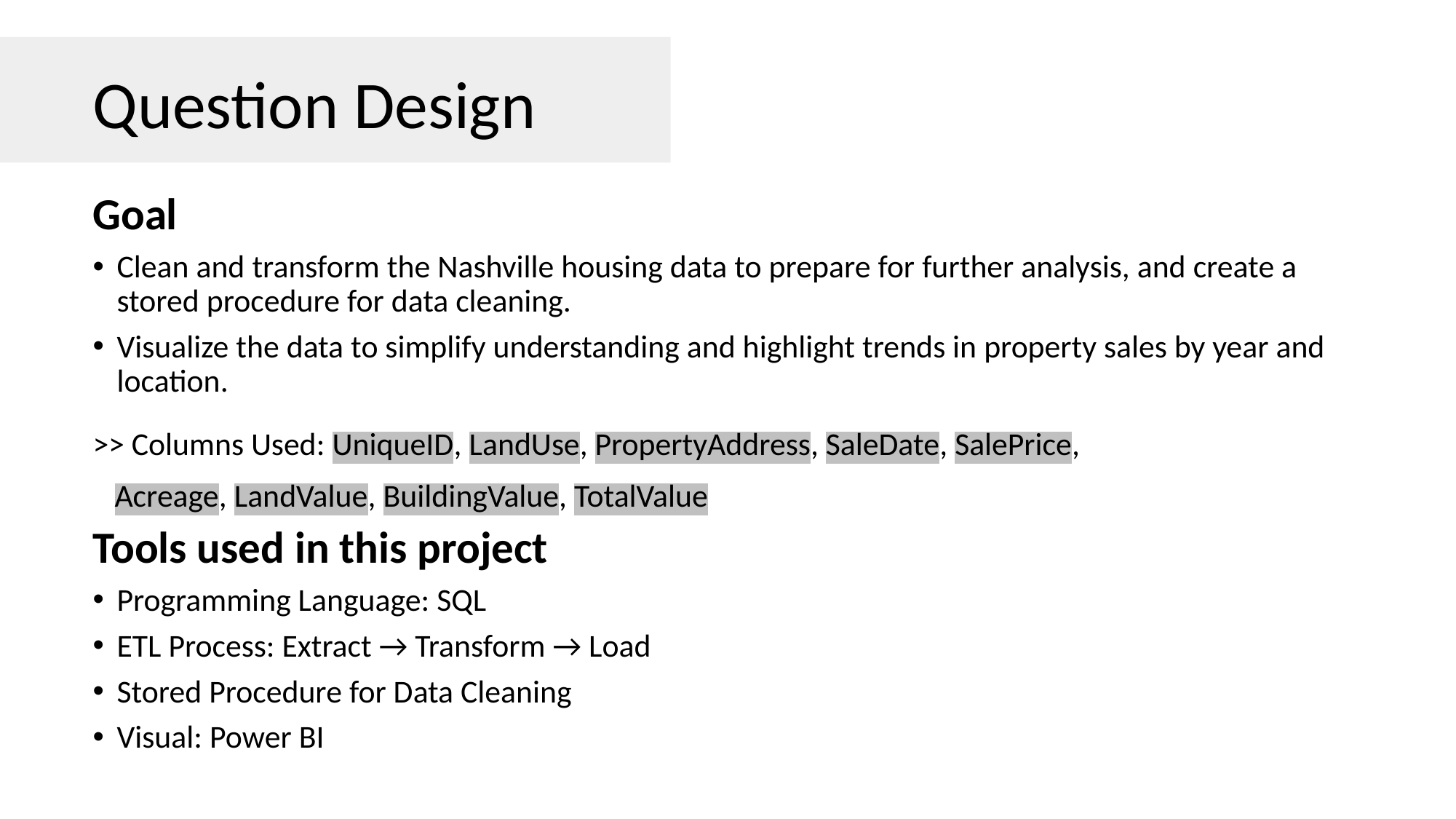

# Question Design

Goal
Clean and transform the Nashville housing data to prepare for further analysis, and create a stored procedure for data cleaning.
Visualize the data to simplify understanding and highlight trends in property sales by year and location.
>> Columns Used: UniqueID, LandUse, PropertyAddress, SaleDate, SalePrice,                  		         Acreage, LandValue, BuildingValue, TotalValue
Tools used in this project
Programming Language: SQL
ETL Process: Extract → Transform → Load
Stored Procedure for Data Cleaning
Visual: Power BI